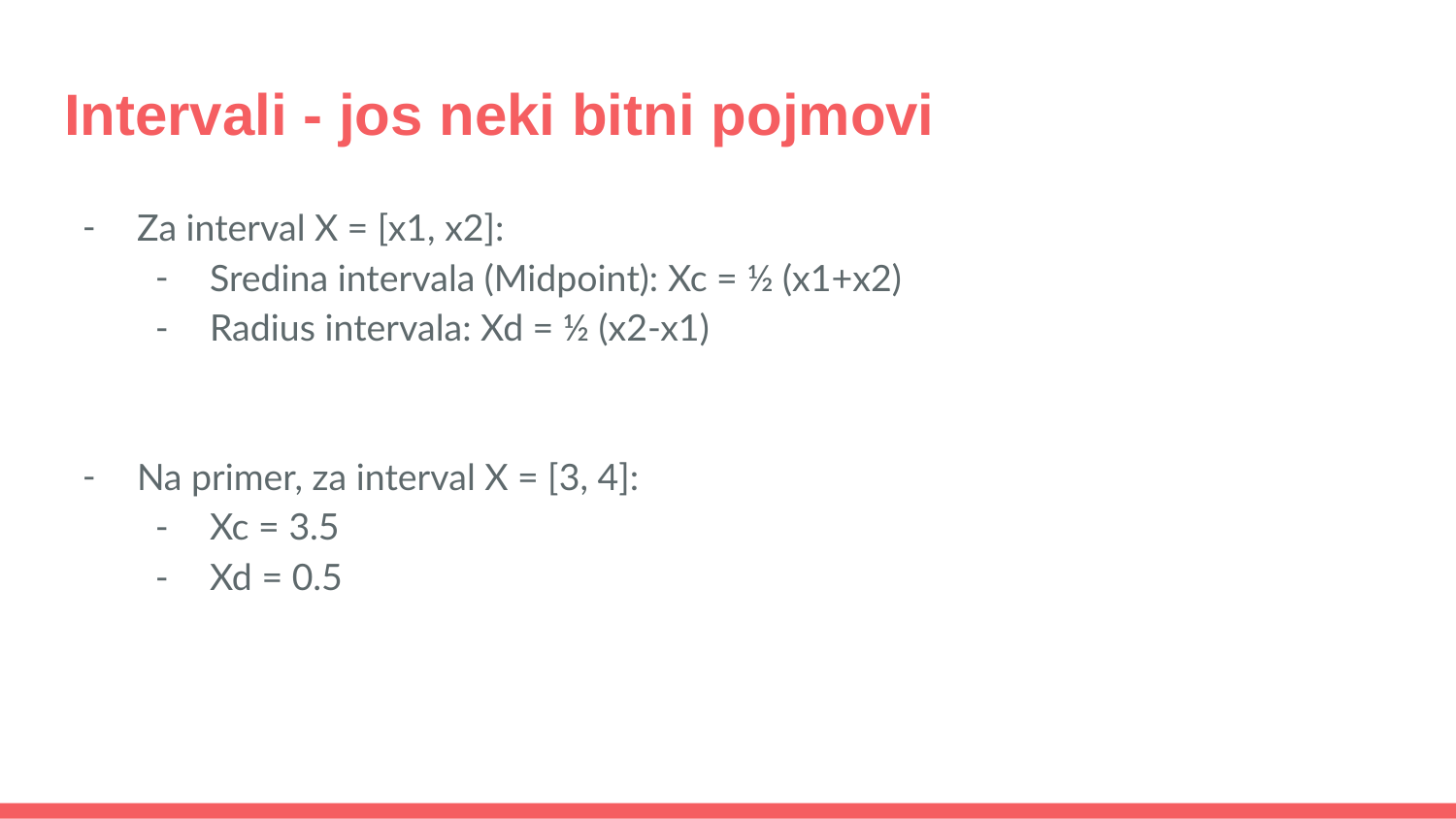

# Intervali - jos neki bitni pojmovi
Za interval X = [x1, x2]:
Sredina intervala (Midpoint): Xc = ½ (x1+x2)
Radius intervala: Xd = ½ (x2-x1)

Na primer, za interval X = [3, 4]:
Xc = 3.5
Xd = 0.5